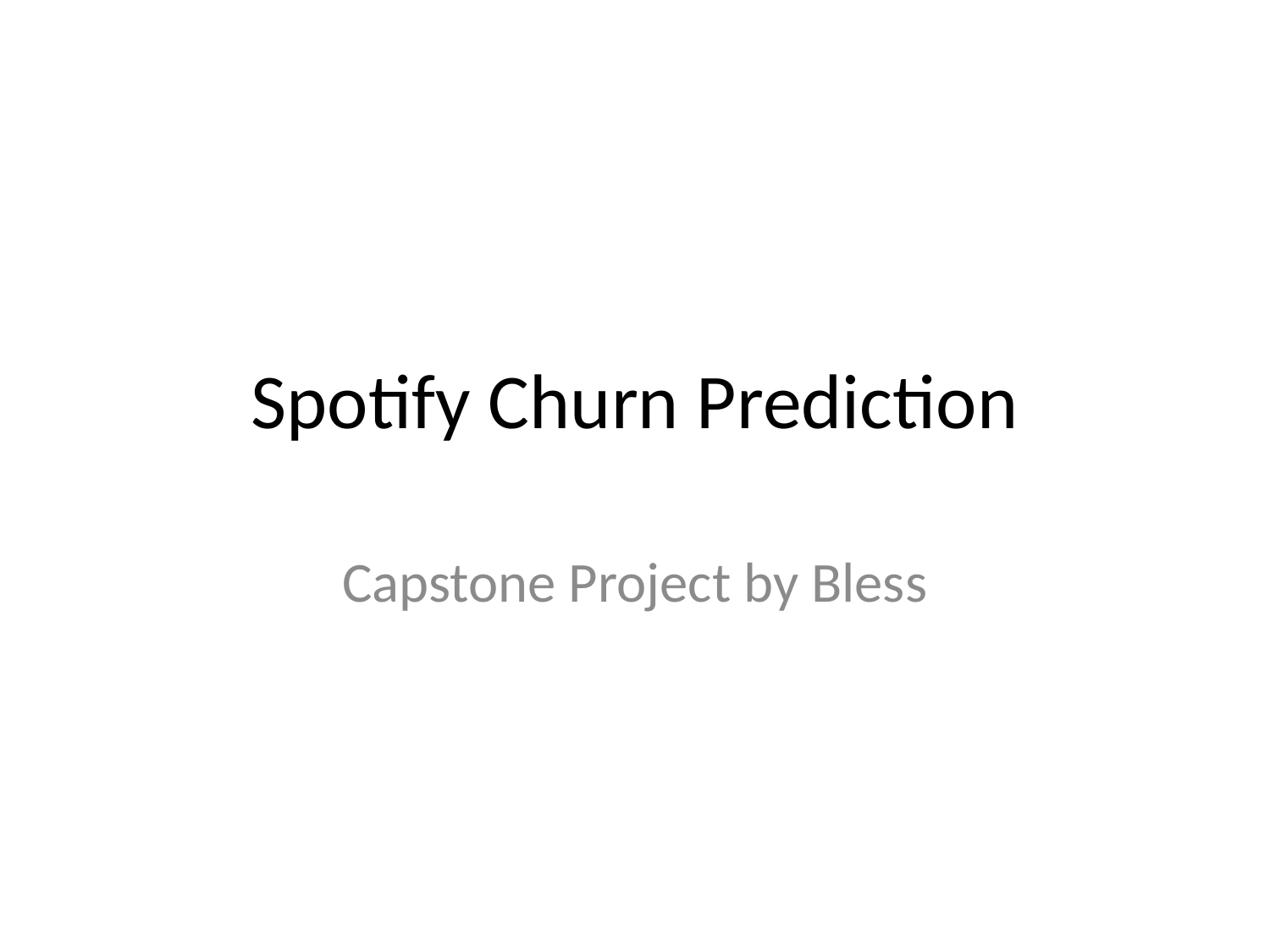

# Spotify Churn Prediction
Capstone Project by Bless